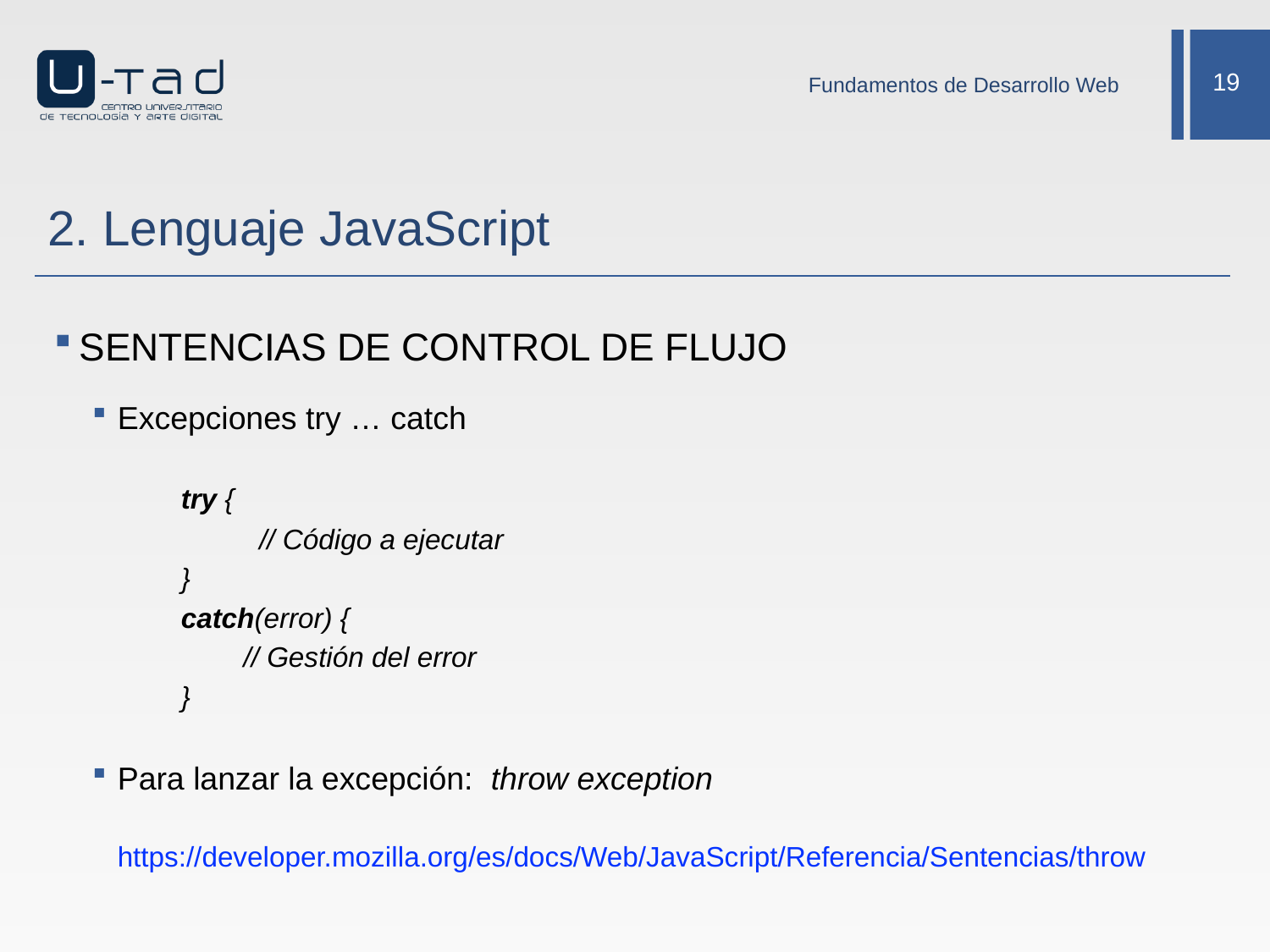

Fundamentos de Desarrollo Web
# 2. Lenguaje JavaScript
SENTENCIAS DE CONTROL DE FLUJO

Excepciones try … catch

	try {
	          // Código a ejecutar
	}
	catch(error) {
	        // Gestión del error
	}

Para lanzar la excepción:  throw exception

https://developer.mozilla.org/es/docs/Web/JavaScript/Referencia/Sentencias/throw